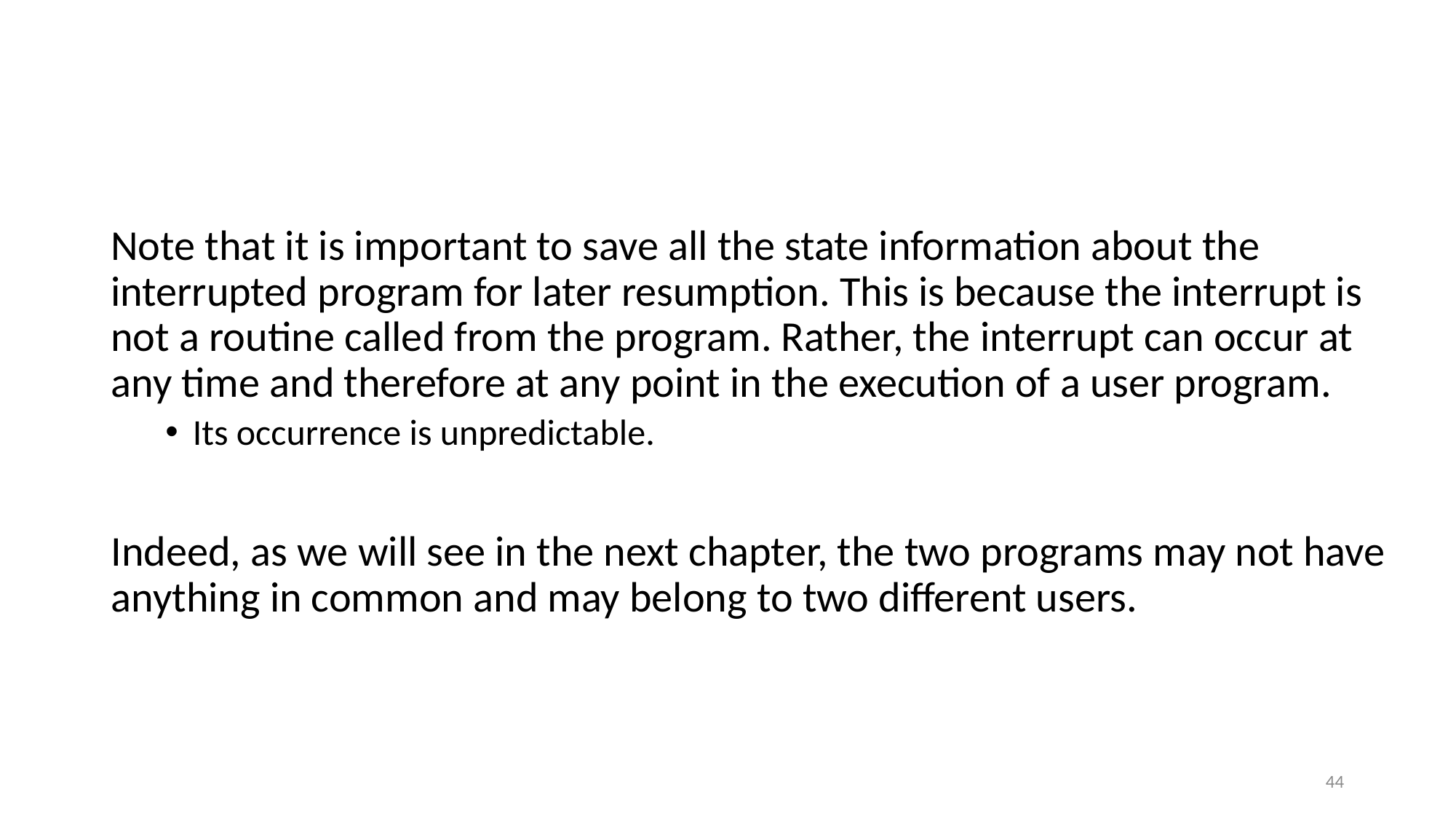

#
Note that it is important to save all the state information about the interrupted program for later resumption. This is because the interrupt is not a routine called from the program. Rather, the interrupt can occur at any time and therefore at any point in the execution of a user program.
Its occurrence is unpredictable.

Indeed, as we will see in the next chapter, the two programs may not have anything in common and may belong to two different users.
44